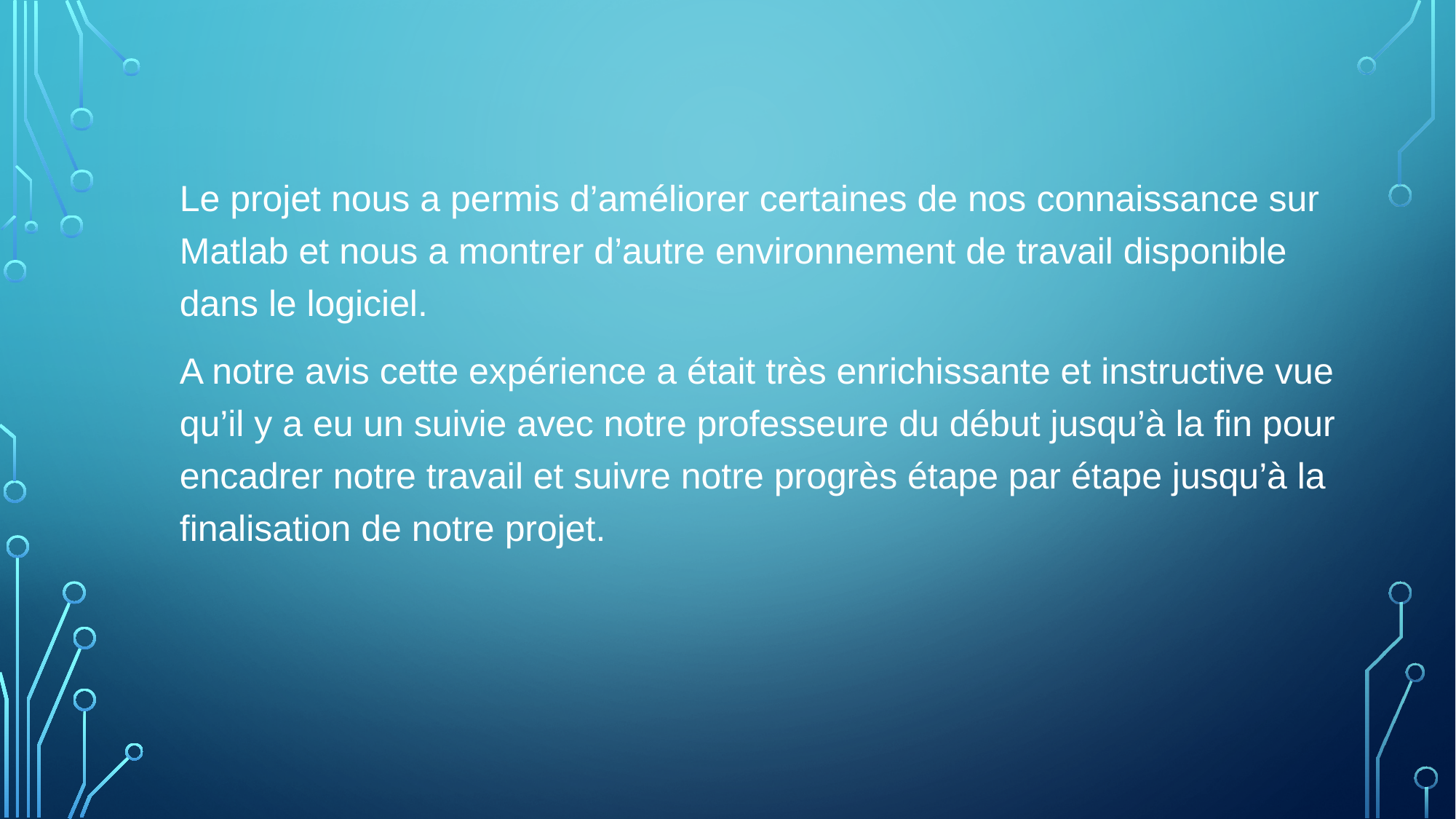

Le projet nous a permis d’améliorer certaines de nos connaissance sur Matlab et nous a montrer d’autre environnement de travail disponible dans le logiciel.
A notre avis cette expérience a était très enrichissante et instructive vue qu’il y a eu un suivie avec notre professeure du début jusqu’à la fin pour encadrer notre travail et suivre notre progrès étape par étape jusqu’à la finalisation de notre projet.